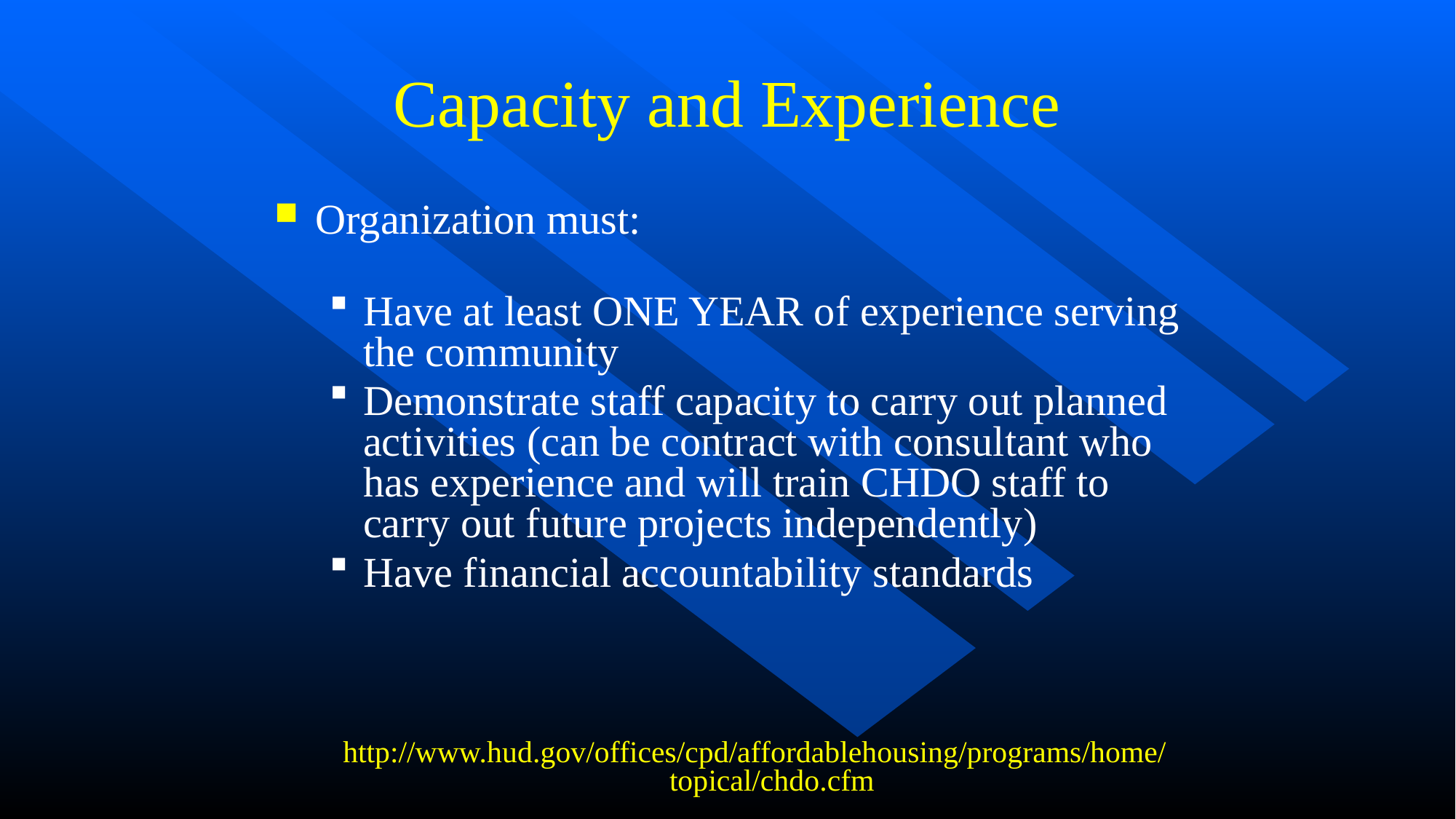

# Capacity and Experience
Organization must:

Have at least ONE YEAR of experience serving the community
Demonstrate staff capacity to carry out planned activities (can be contract with consultant who has experience and will train CHDO staff to carry out future projects independently)
Have financial accountability standards

http://www.hud.gov/offices/cpd/affordablehousing/programs/home/topical/chdo.cfm